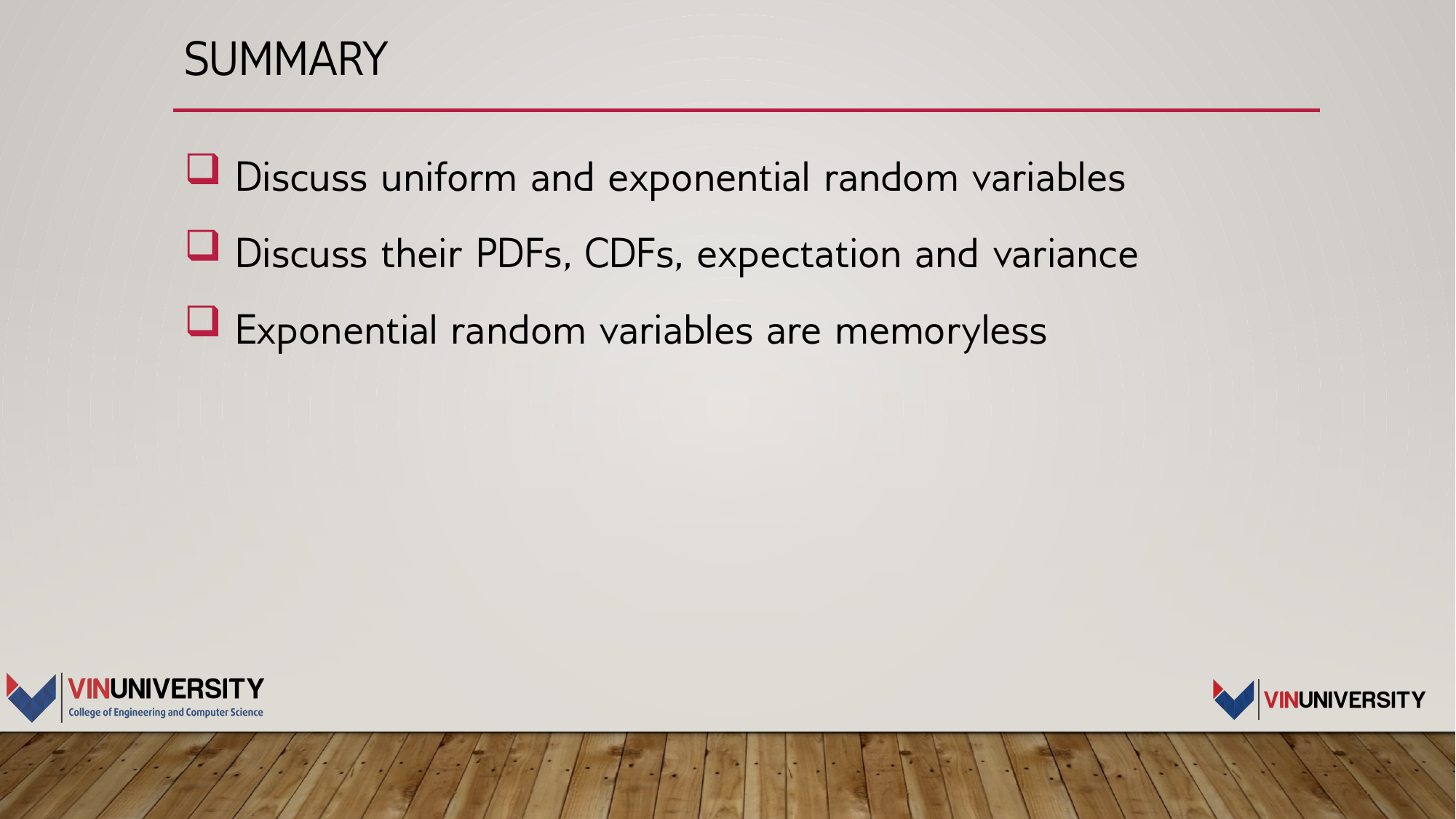

# Summary
 Discuss uniform and exponential random variables
 Discuss their PDFs, CDFs, expectation and variance
 Exponential random variables are memoryless